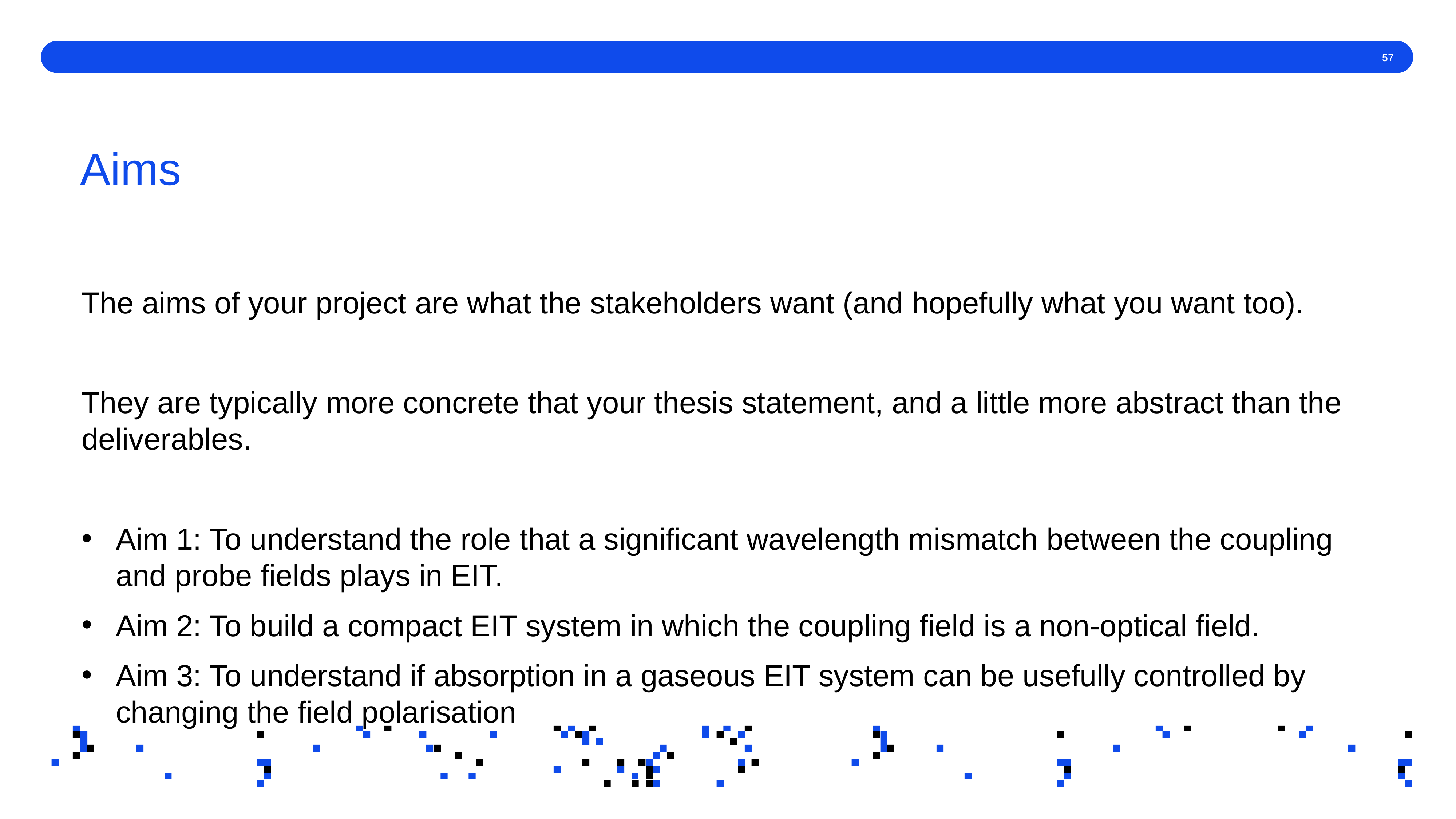

# Aims
The aims of your project are what the stakeholders want (and hopefully what you want too).

They are typically more concrete that your thesis statement, and a little more abstract than the deliverables.

Aim 1: To understand the role that a significant wavelength mismatch between the coupling and probe fields plays in EIT.
Aim 2: To build a compact EIT system in which the coupling field is a non-optical field.
Aim 3: To understand if absorption in a gaseous EIT system can be usefully controlled by changing the field polarisation